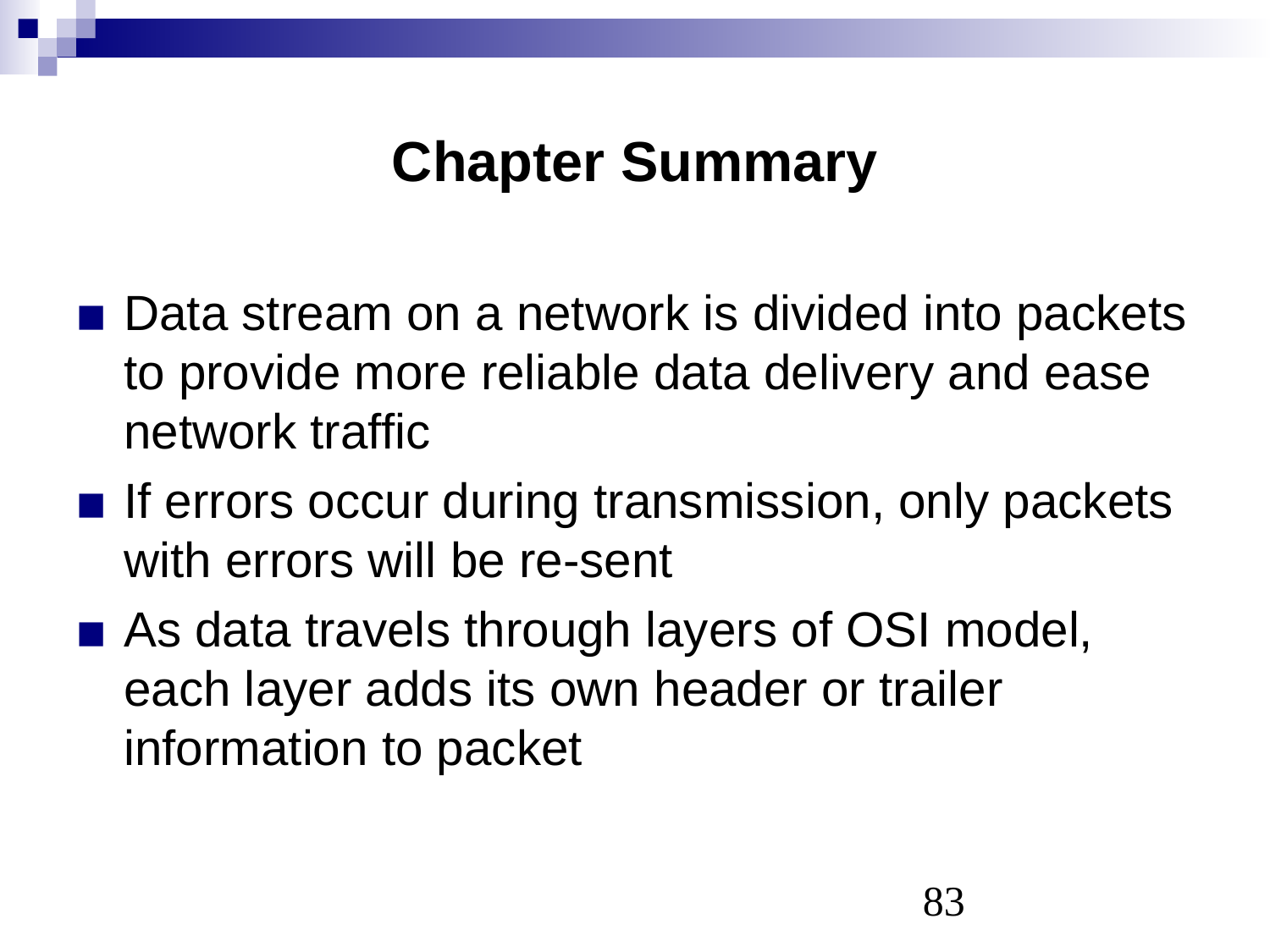

# Chapter Summary
Data stream on a network is divided into packets to provide more reliable data delivery and ease network traffic
If errors occur during transmission, only packets with errors will be re-sent
As data travels through layers of OSI model, each layer adds its own header or trailer information to packet
83